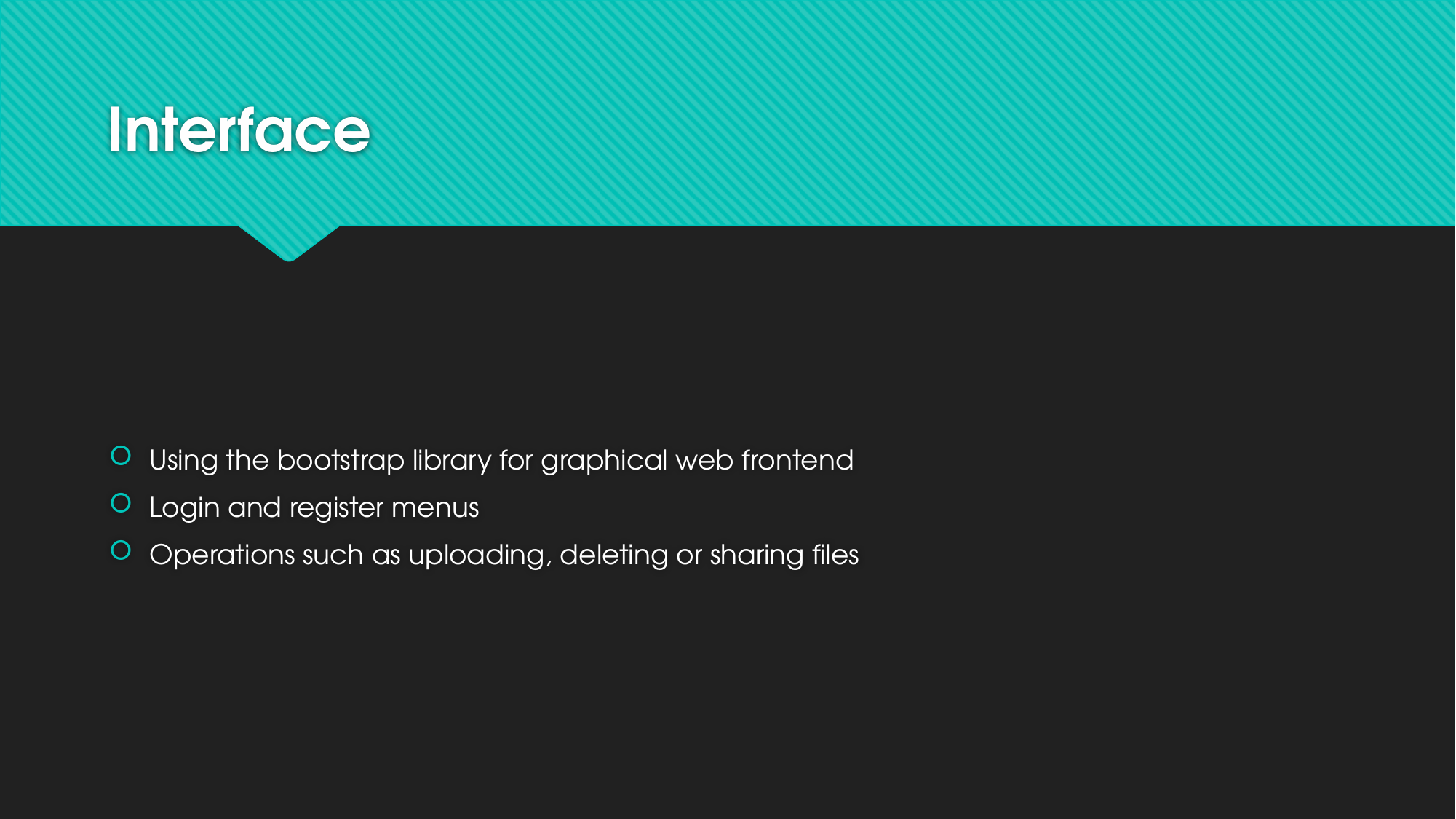

# Interface

Using the bootstrap library for graphical web frontend
Login and register menus
Operations such as uploading, deleting or sharing files